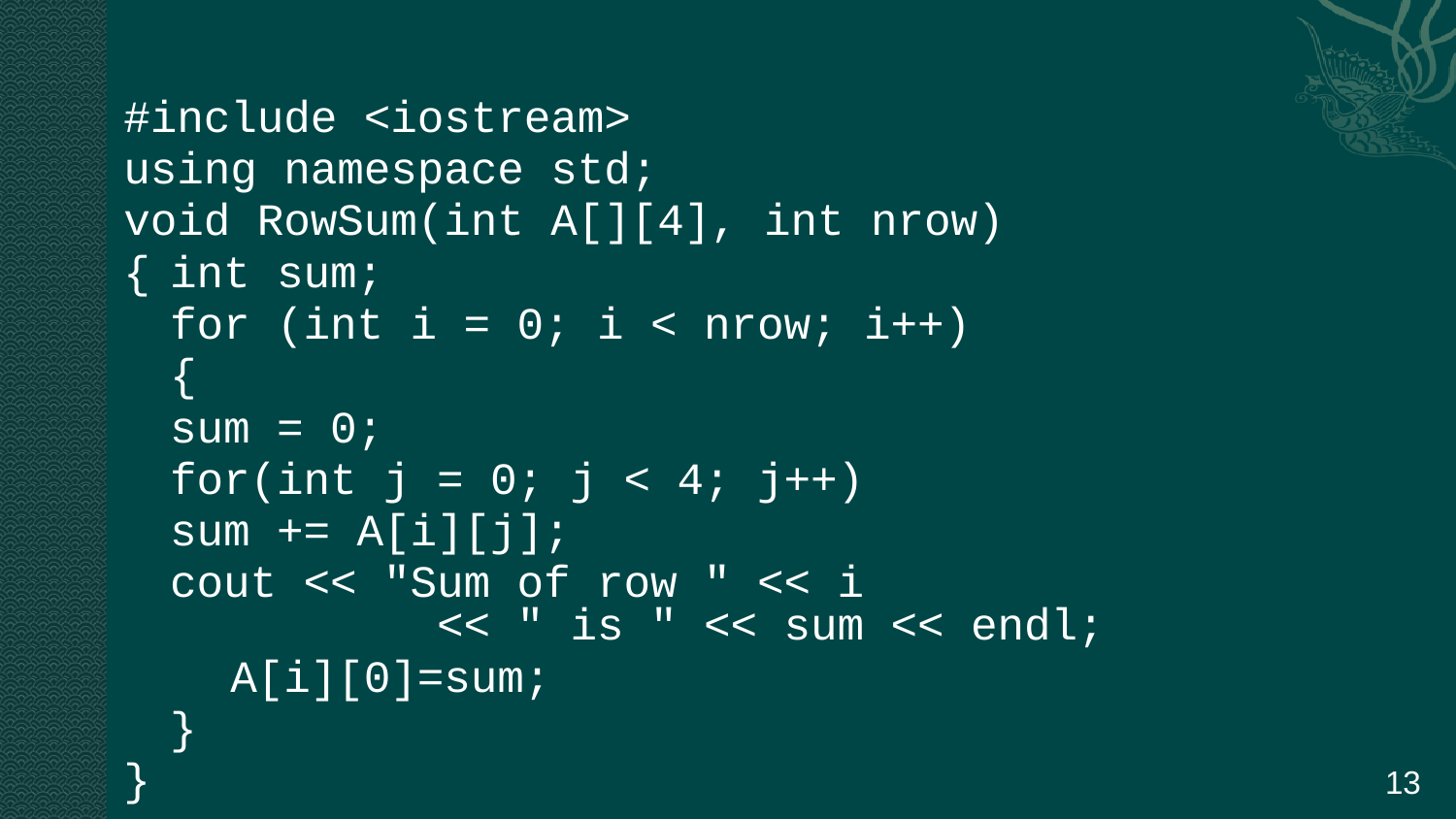

#include <iostream>
using namespace std;
void RowSum(int A[][4], int nrow)
{	int sum;
	for (int i = 0; i < nrow; i++)
	{
		sum = 0;
		for(int j = 0; j < 4; j++)
			sum += A[i][j];
		cout << "Sum of row " << i
          << " is " << sum << endl;
    A[i][0]=sum;
	}
}
13